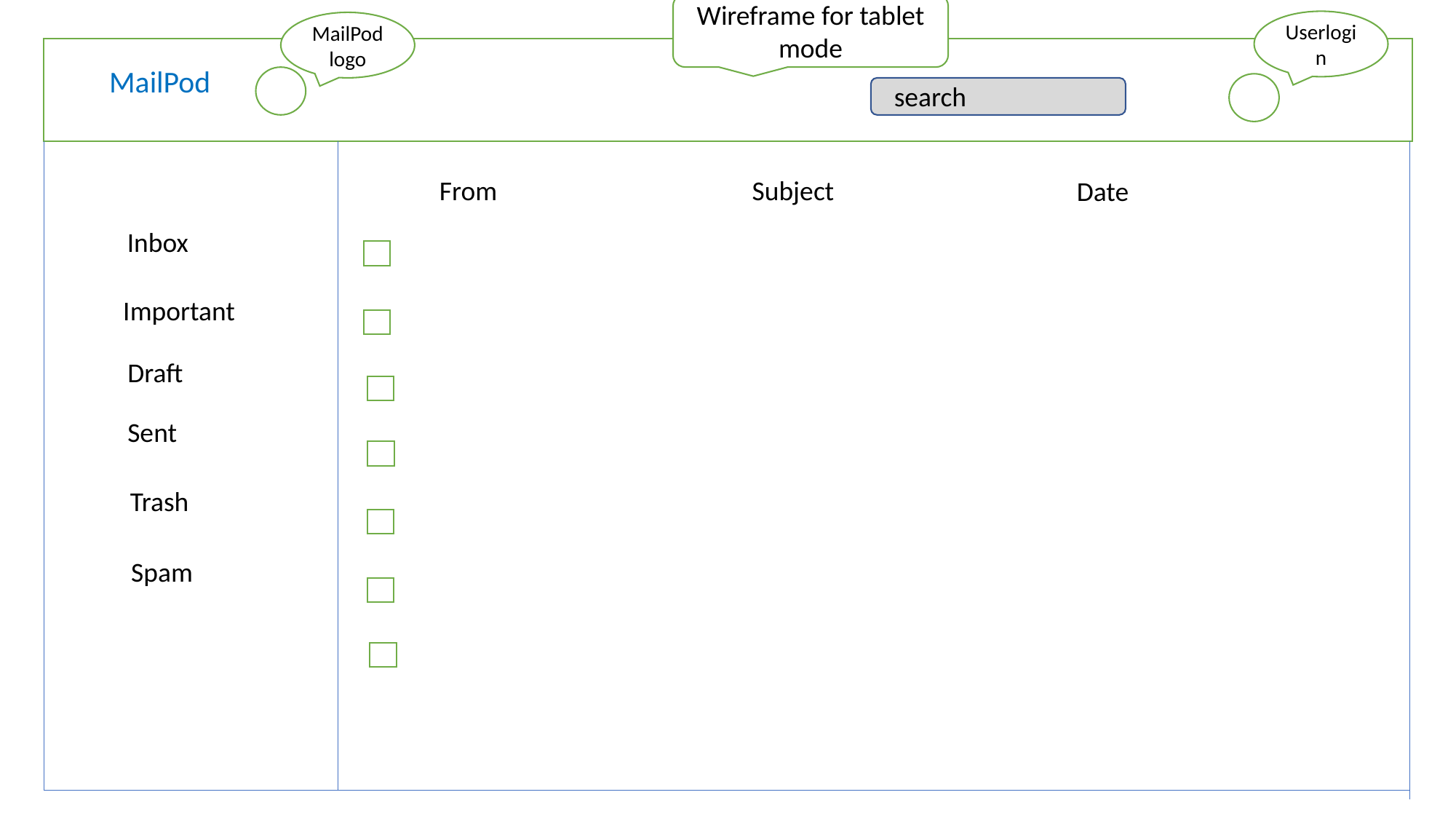

Wireframe for tablet mode
Userlogin
MailPod logo

MailPod

search

From

Subject

Date

Inbox

Important

Draft

Sent

Trash

Spam